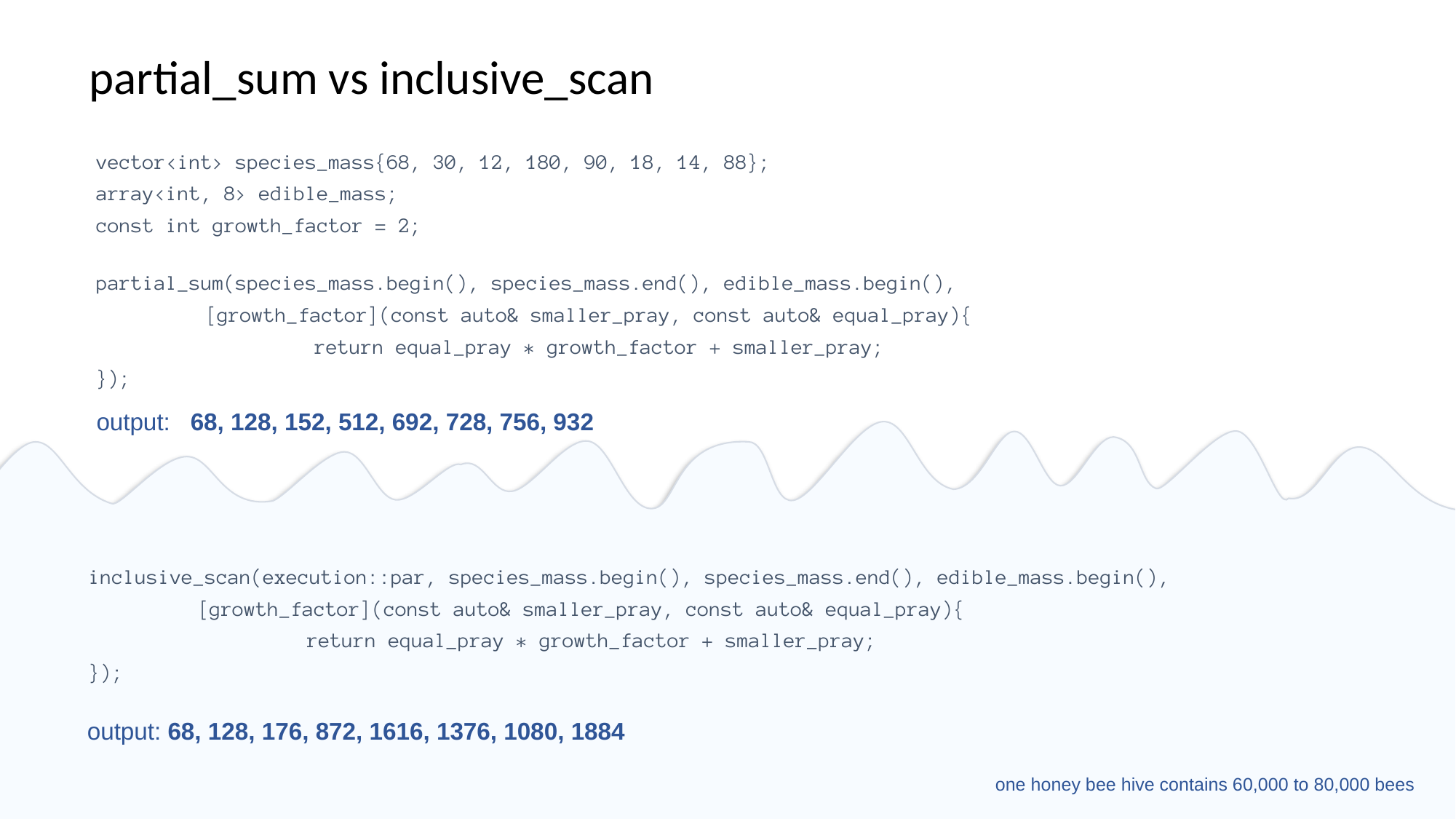

# partial_sum vs inclusive_scan
vector<int> species_mass{68, 30, 12, 180, 90, 18, 14, 88};
array<int, 8> edible_mass;
const int growth_factor = 2;
partial_sum(species_mass.begin(), species_mass.end(), edible_mass.begin(),
	[growth_factor](const auto& smaller_pray, const auto& equal_pray){
		return equal_pray * growth_factor + smaller_pray;
});
output:   68, 128, 152, 512, 692, 728, 756, 932

inclusive_scan(execution::par, species_mass.begin(), species_mass.end(), edible_mass.begin(),
	[growth_factor](const auto& smaller_pray, const auto& equal_pray){
		return equal_pray * growth_factor + smaller_pray;
});
output: 68, 128, 176, 872, 1616, 1376, 1080, 1884

one honey bee hive contains 60,000 to 80,000 bees